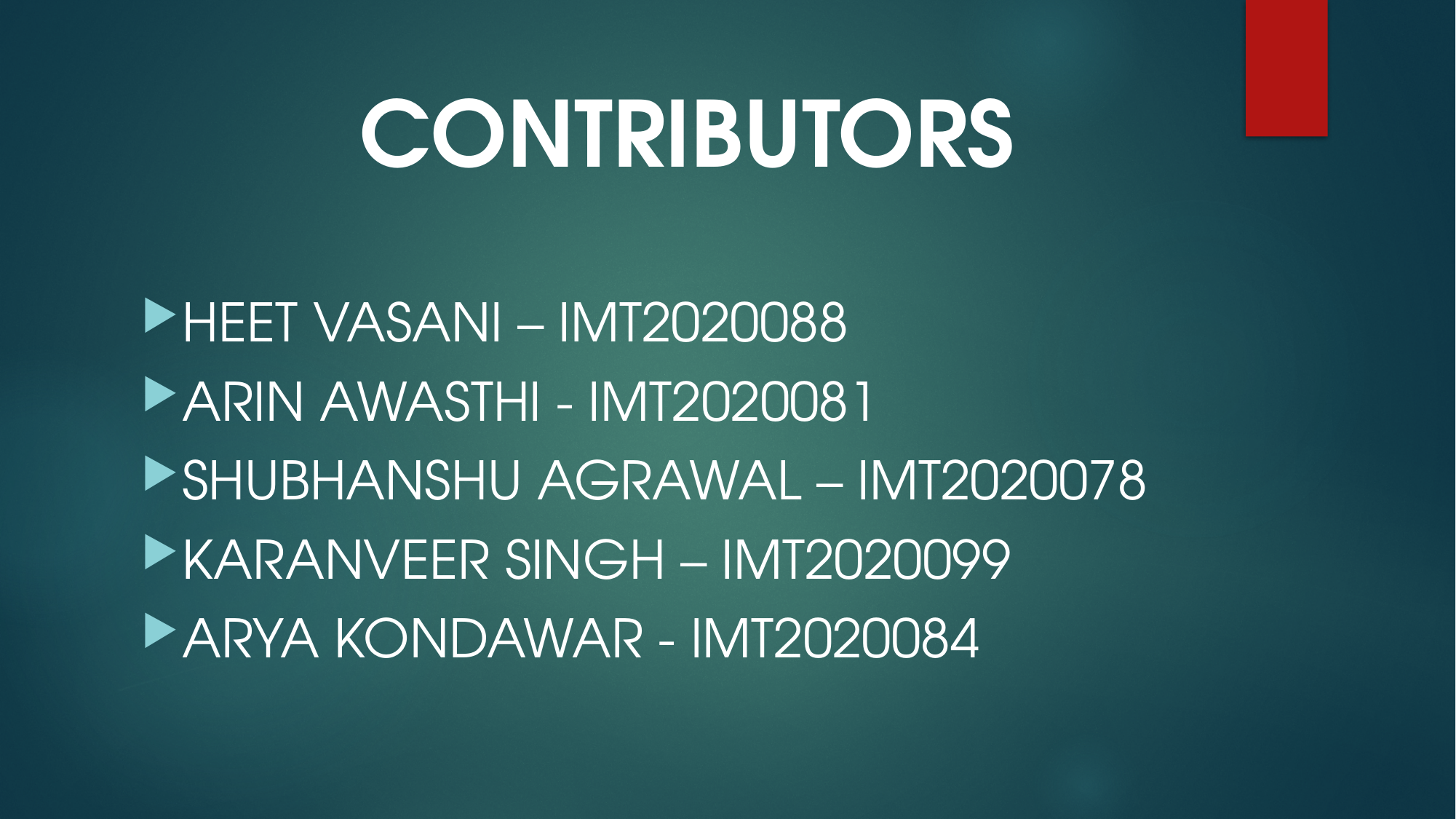

# CONTRIBUTORS
HEET VASANI – IMT2020088
ARIN AWASTHI - IMT2020081
SHUBHANSHU AGRAWAL – IMT2020078
KARANVEER SINGH – IMT2020099
ARYA KONDAWAR - IMT2020084